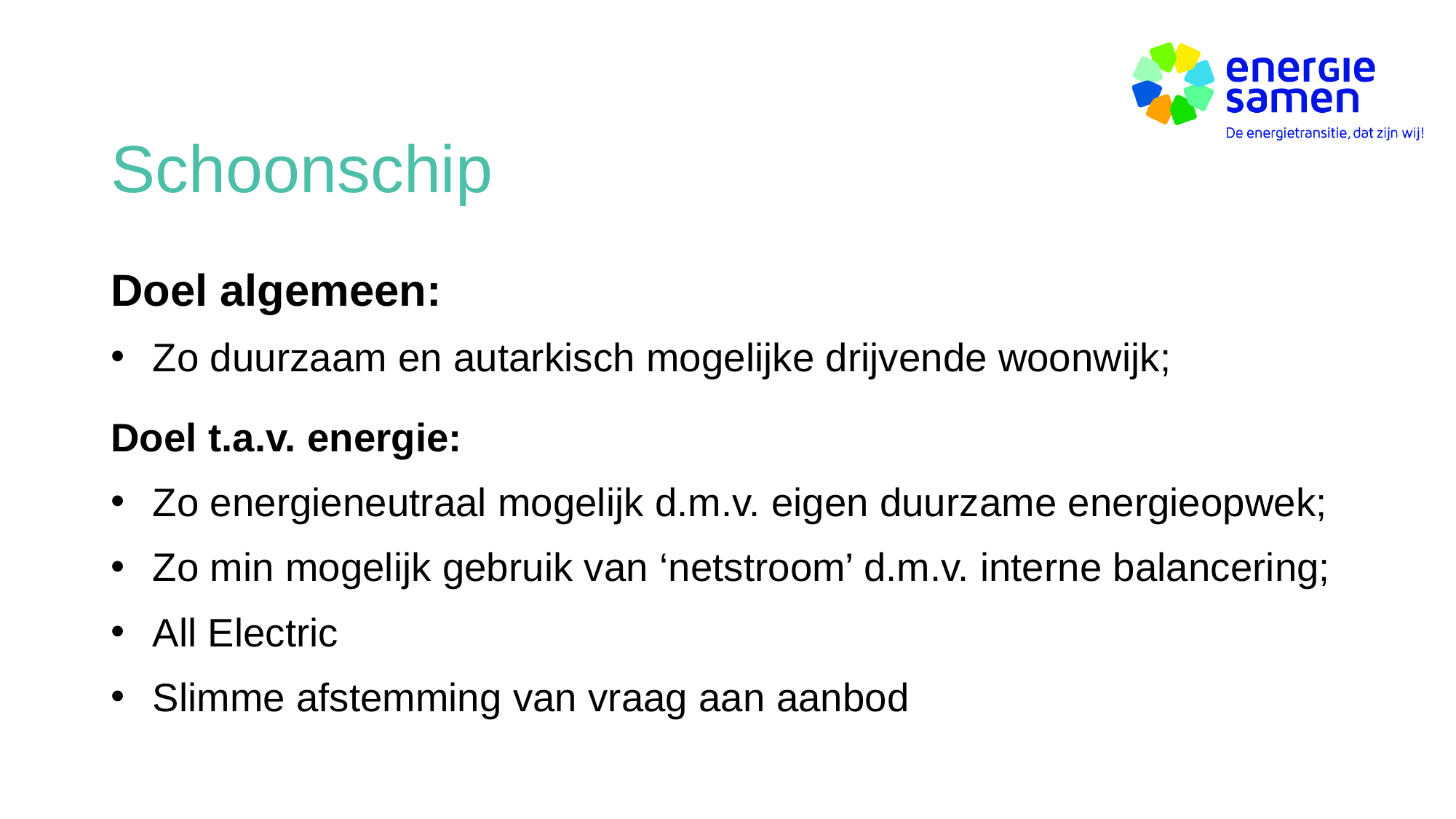

# Schoonschip
Doel algemeen:
Zo duurzaam en autarkisch mogelijke drijvende woonwijk;
Doel t.a.v. energie:
Zo energieneutraal mogelijk d.m.v. eigen duurzame energieopwek;
Zo min mogelijk gebruik van ‘netstroom’ d.m.v. interne balancering;
All Electric
Slimme afstemming van vraag aan aanbod